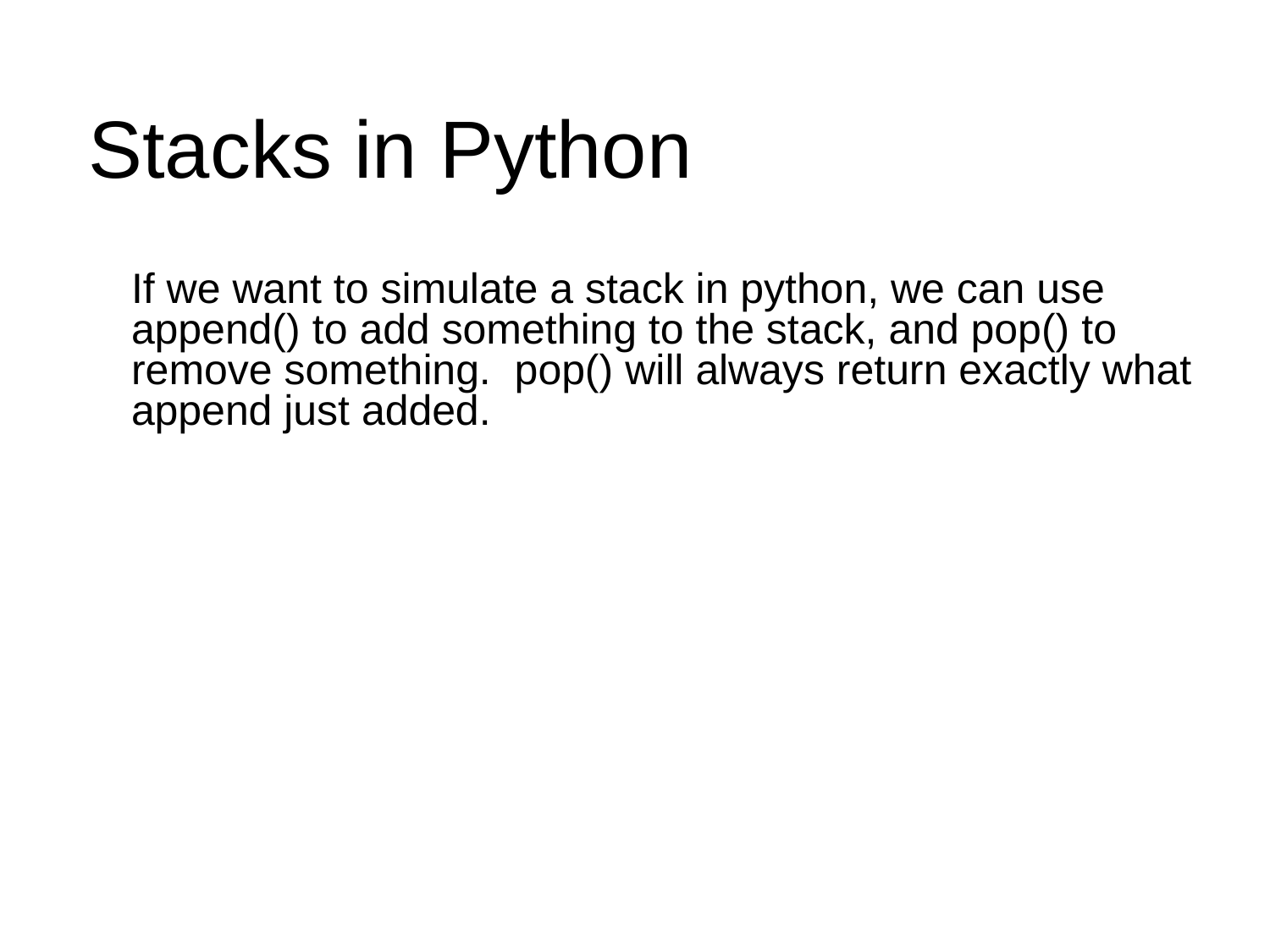

Stacks in Python

If we want to simulate a stack in python, we can use append() to add something to the stack, and pop() to remove something.  pop() will always return exactly what append just added.